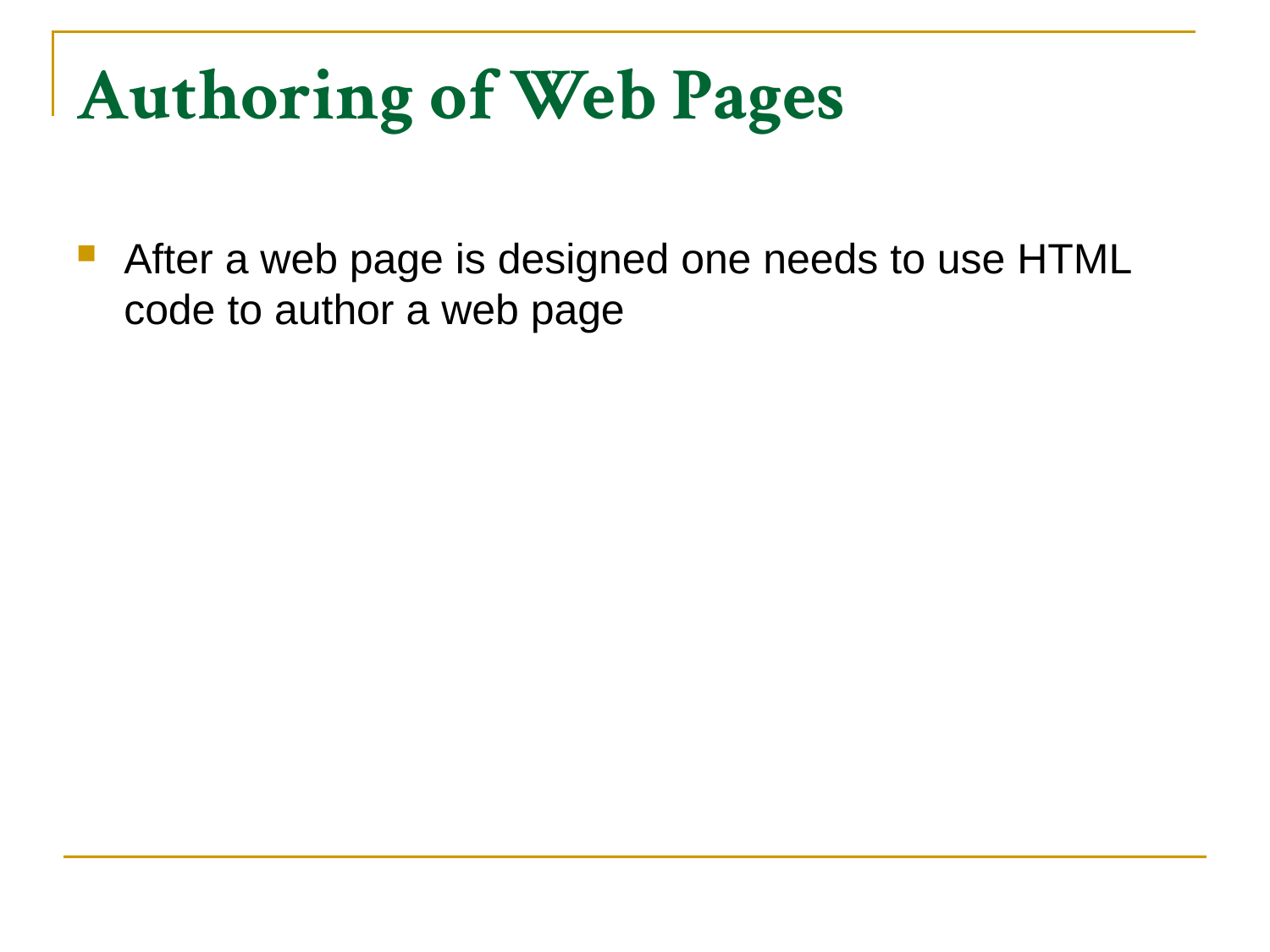

# Authoring of Web Pages

After a web page is designed one needs to use HTML code to author a web page